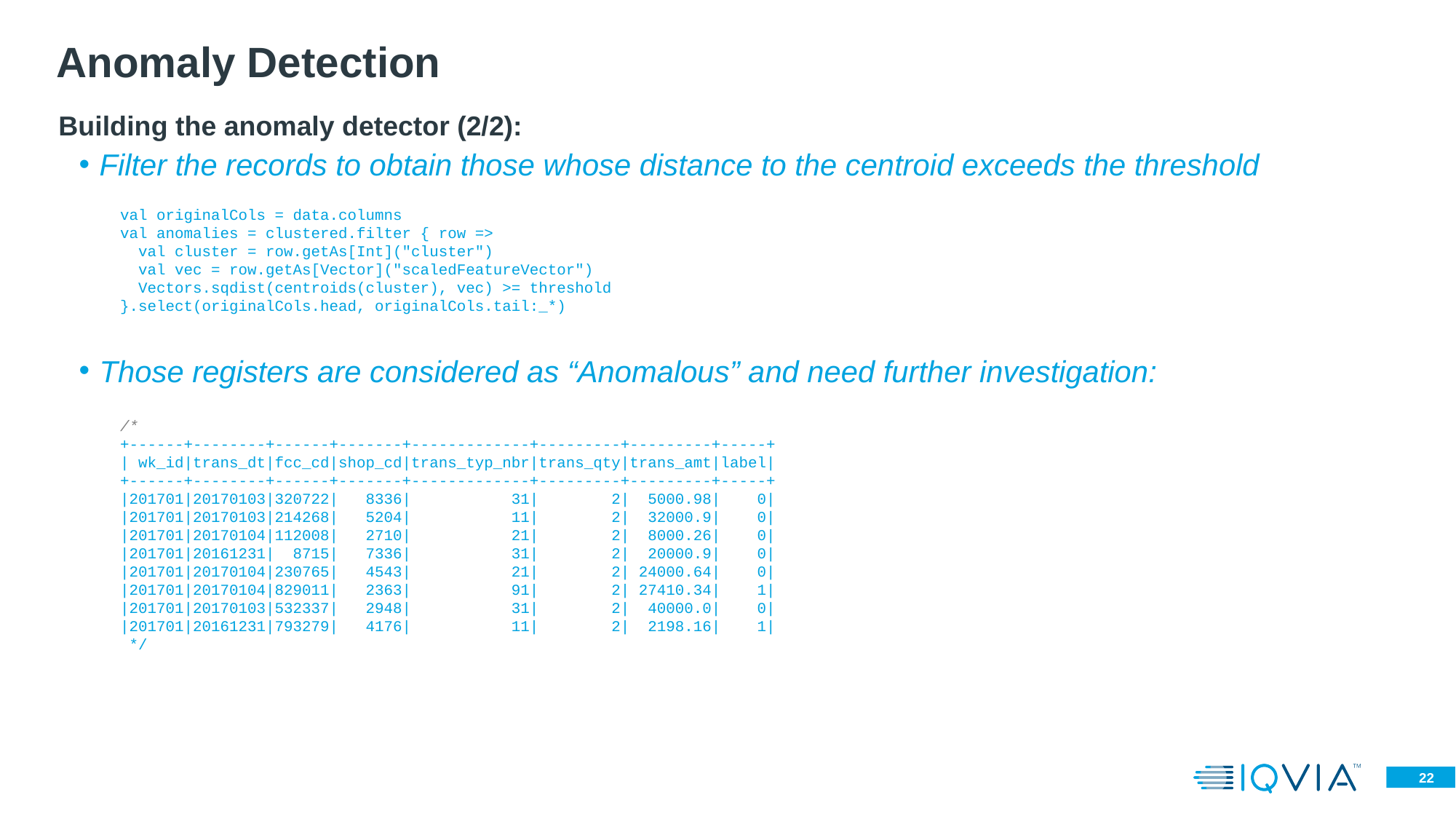

Anomaly Detection
Building the anomaly detector (2/2):
Filter the records to obtain those whose distance to the centroid exceeds the threshold

Those registers are considered as “Anomalous” and need further investigation:

val originalCols = data.columns
val anomalies = clustered.filter { row =>
  val cluster = row.getAs[Int]("cluster")
  val vec = row.getAs[Vector]("scaledFeatureVector")
  Vectors.sqdist(centroids(cluster), vec) >= threshold
}.select(originalCols.head, originalCols.tail:_*)
/*
+------+--------+------+-------+-------------+---------+---------+-----+
| wk_id|trans_dt|fcc_cd|shop_cd|trans_typ_nbr|trans_qty|trans_amt|label|
+------+--------+------+-------+-------------+---------+---------+-----+
|201701|20170103|320722|   8336|           31|        2|  5000.98|    0|
|201701|20170103|214268|   5204|           11|        2|  32000.9|    0|
|201701|20170104|112008|   2710|           21|        2|  8000.26|    0|
|201701|20161231|  8715|   7336|           31|        2|  20000.9|    0|
|201701|20170104|230765|   4543|           21|        2| 24000.64|    0|
|201701|20170104|829011|   2363|           91|        2| 27410.34|    1|
|201701|20170103|532337|   2948|           31|        2|  40000.0|    0|
|201701|20161231|793279|   4176|           11|        2|  2198.16|    1|
 */